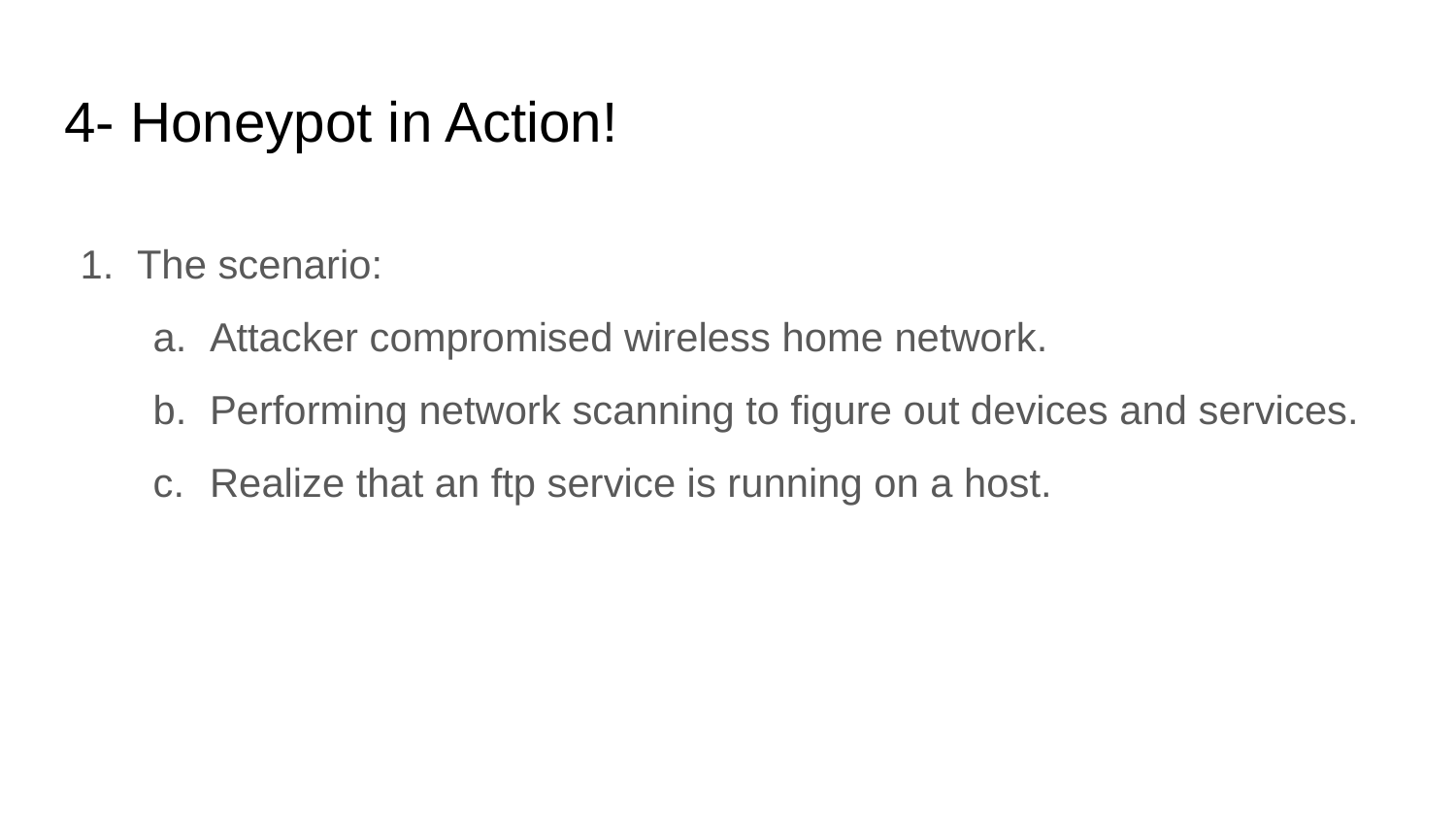

# 4- Honeypot in Action!
The scenario:
Attacker compromised wireless home network.
Performing network scanning to figure out devices and services.
Realize that an ftp service is running on a host.